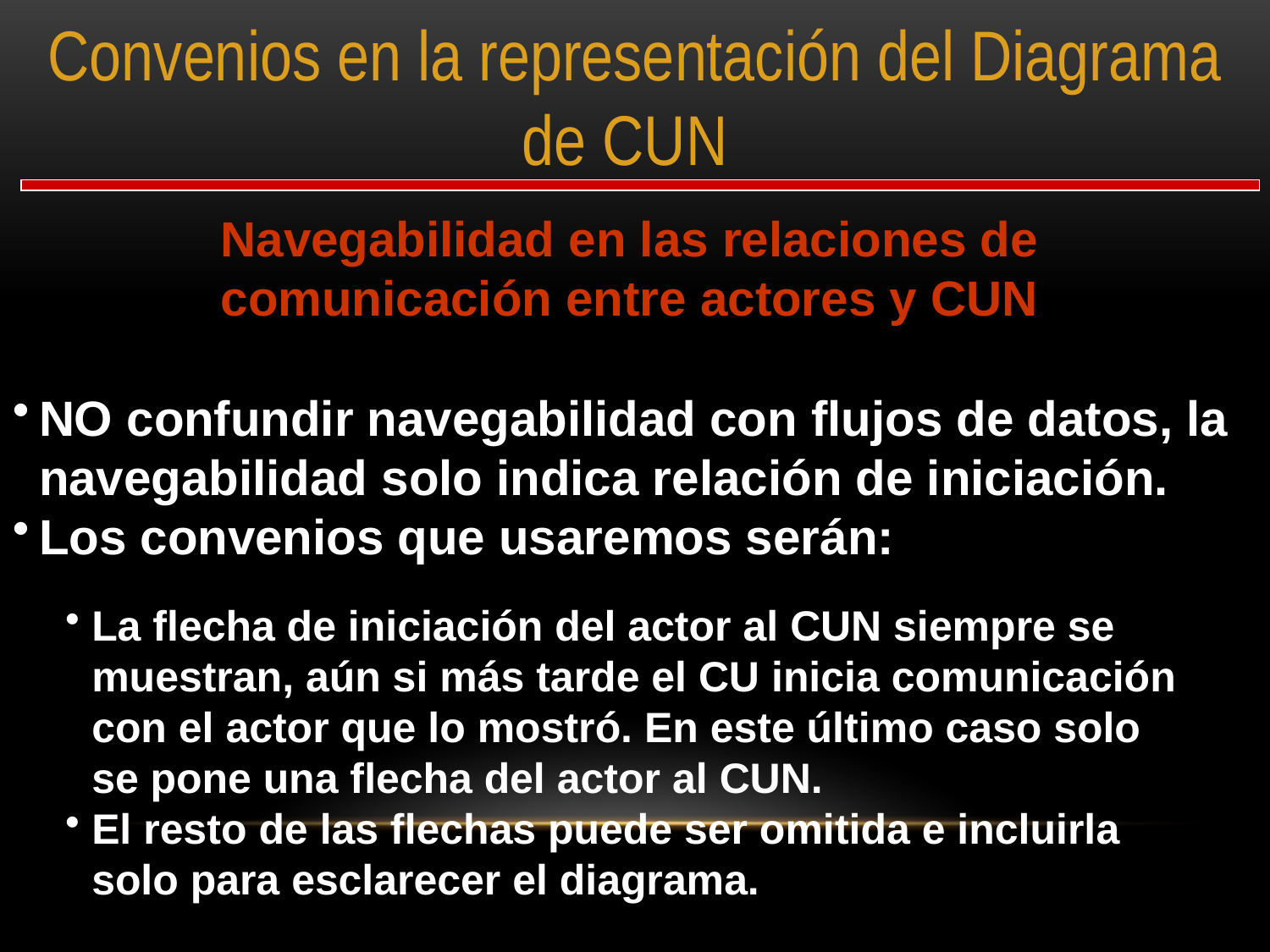

Convenios en la representación del Diagrama de CUN

Navegabilidad en las relaciones de comunicación entre actores y CUN
NO confundir navegabilidad con flujos de datos, la navegabilidad solo indica relación de iniciación.
Los convenios que usaremos serán:
La flecha de iniciación del actor al CUN siempre se muestran, aún si más tarde el CU inicia comunicación con el actor que lo mostró. En este último caso solo se pone una flecha del actor al CUN.
El resto de las flechas puede ser omitida e incluirla solo para esclarecer el diagrama.